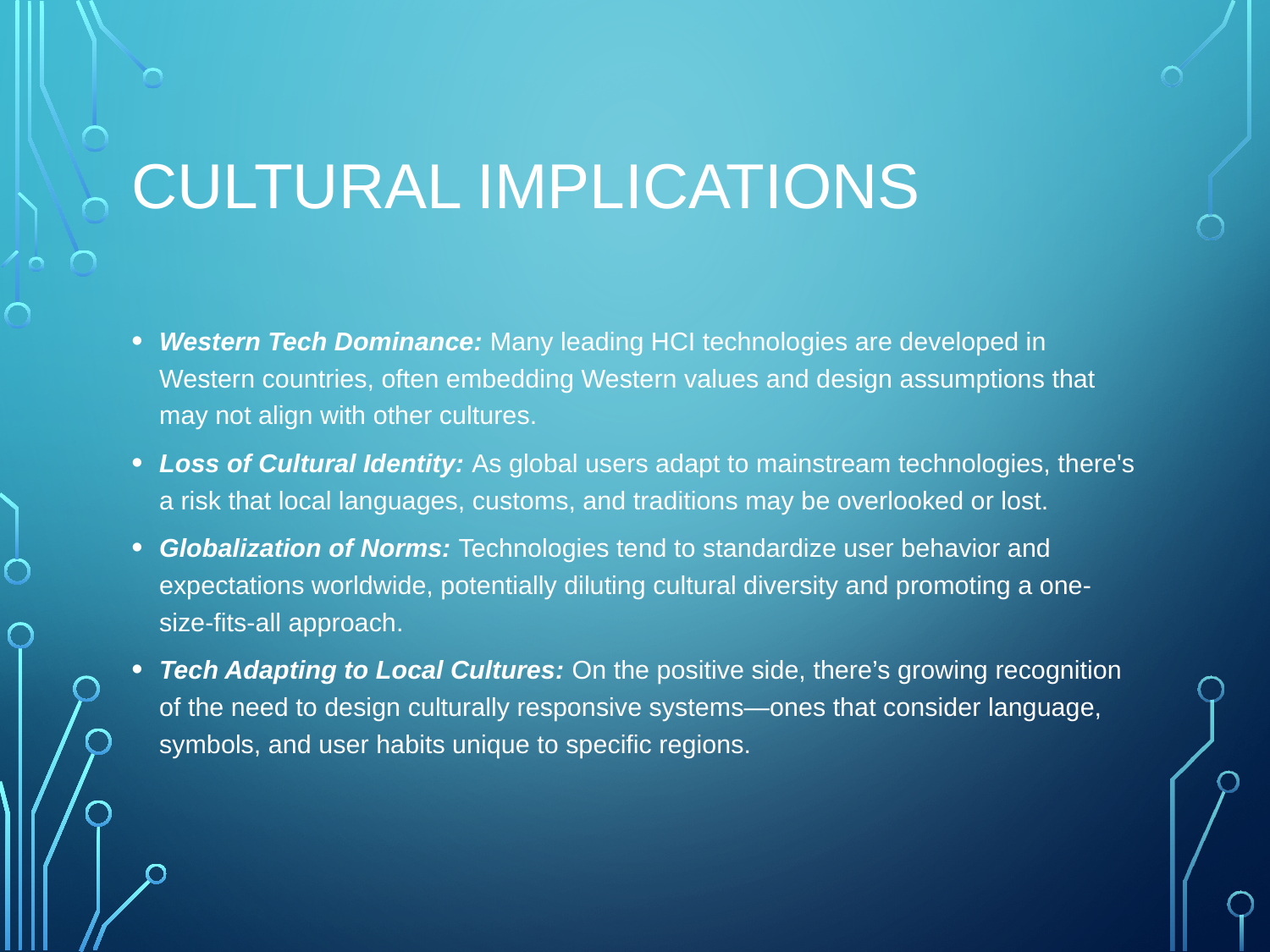

# Cultural Implications
Western Tech Dominance: Many leading HCI technologies are developed in Western countries, often embedding Western values and design assumptions that may not align with other cultures.
Loss of Cultural Identity: As global users adapt to mainstream technologies, there's a risk that local languages, customs, and traditions may be overlooked or lost.
Globalization of Norms: Technologies tend to standardize user behavior and expectations worldwide, potentially diluting cultural diversity and promoting a one-size-fits-all approach.
Tech Adapting to Local Cultures: On the positive side, there’s growing recognition of the need to design culturally responsive systems—ones that consider language, symbols, and user habits unique to specific regions.